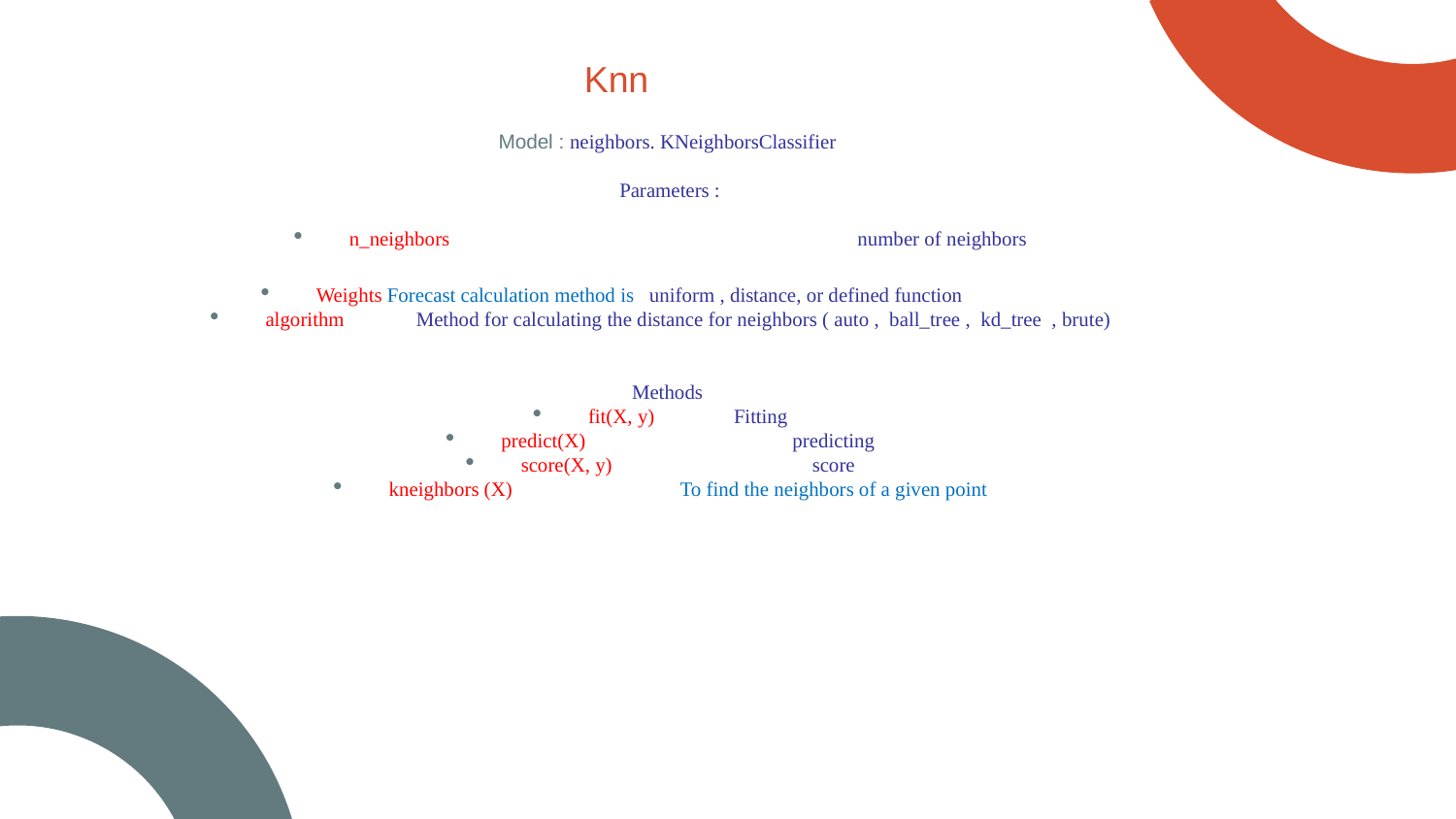

Model : neighbors. KNeighborsClassifier

Parameters :

n_neighbors                                                                                number of neighbors
Weights Forecast calculation method is   uniform , distance, or defined function
algorithm	 Method for calculating the distance for neighbors ( auto ,  ball_tree ,  kd_tree  , brute)

Methods
fit(X, y)		Fitting
predict(X) 		predicting
score(X, y)		score
kneighbors (X) 		To find the neighbors of a given point

# Knn